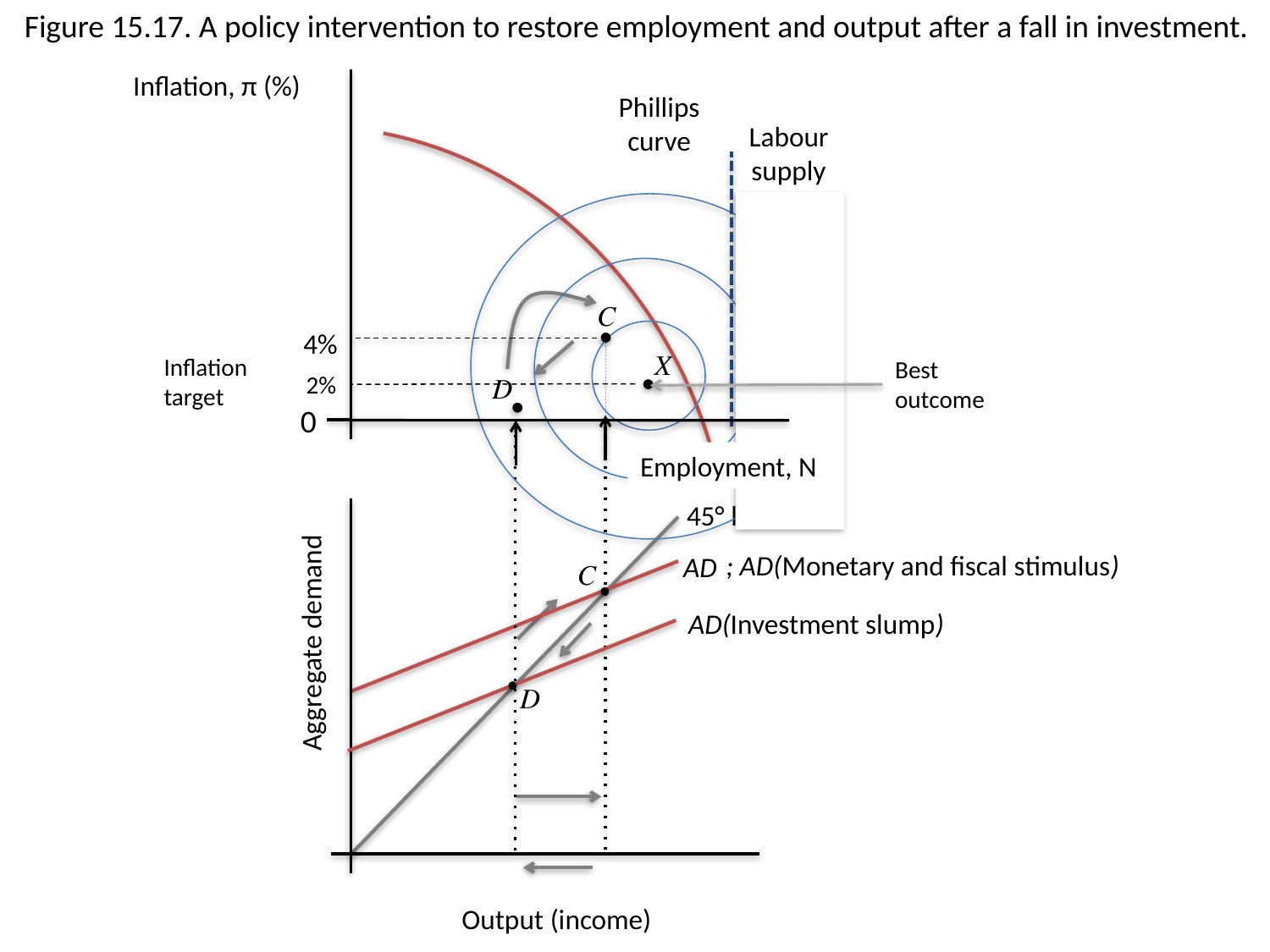

Figure 15.17. A policy intervention to restore employment and output after a fall in investment.
Inflation, π (%)

Phillips
curve
Labour
supply

C

4%

X
Inflation target
Best outcome
2%
D

0

Aggregate demand
Output (income)
45° line
AD
C

Employment, N
; AD(Monetary and fiscal stimulus)
AD(Investment slump)
D